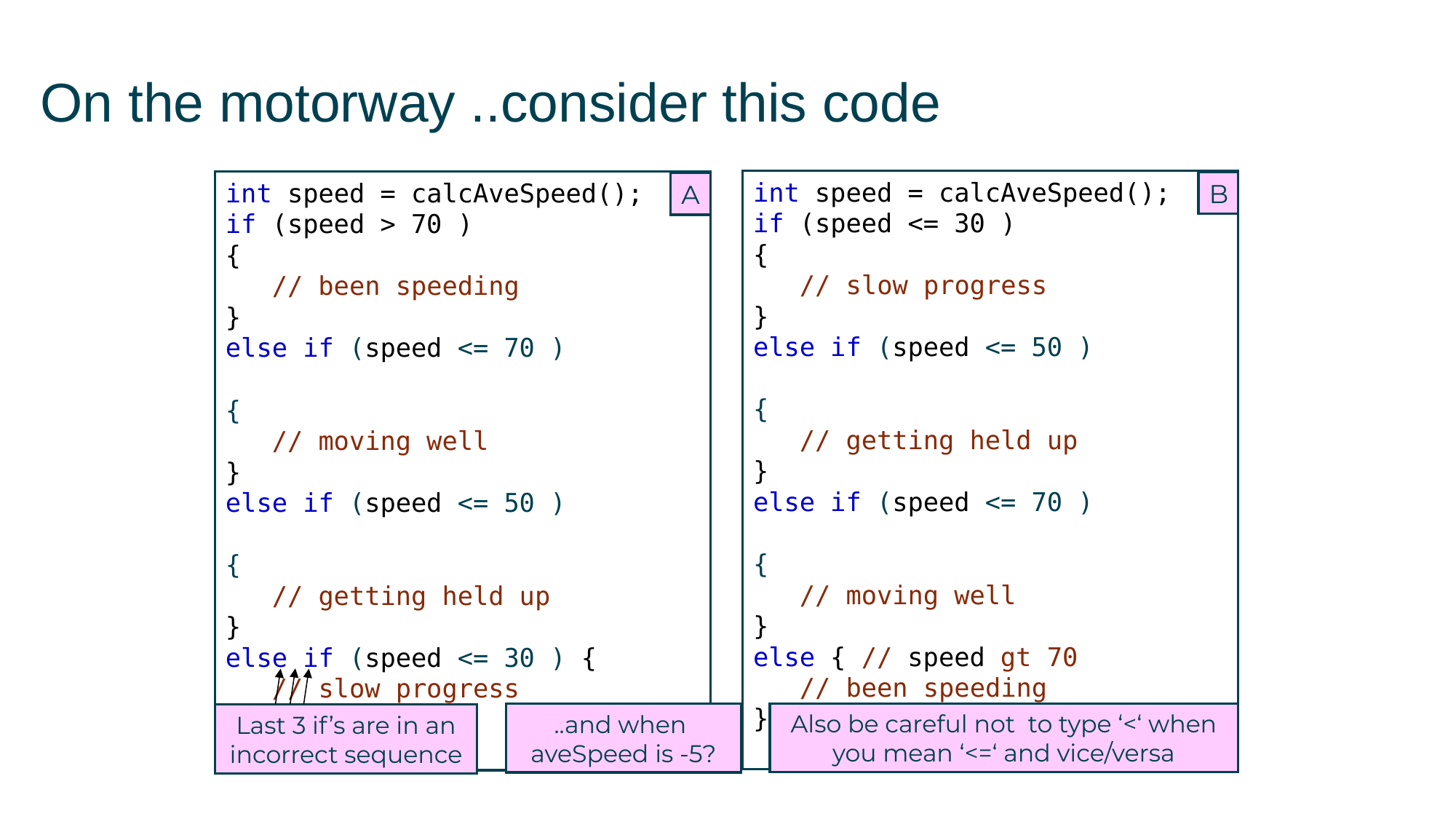

# On the motorway ..consider this code
int speed = calcAveSpeed();
if (speed <= 30 )
{
   // slow progress
}
else if (speed <= 50 )
{
   // getting held up
}
else if (speed <= 70 )
{
   // moving well
}
else { // speed gt 70
   // been speeding
}
int speed = calcAveSpeed();
if (speed > 70 )
{
   // been speeding
}
else if (speed <= 70 )
{
   // moving well
}
else if (speed <= 50 )
{
   // getting held up
}
else if (speed <= 30 ) {
   // slow progress
}
B
A

Also be careful not  to type ‘<‘ when you mean ‘<=‘ and vice/versa
..and when
aveSpeed is -5?
Last 3 if’s are in an incorrect sequence